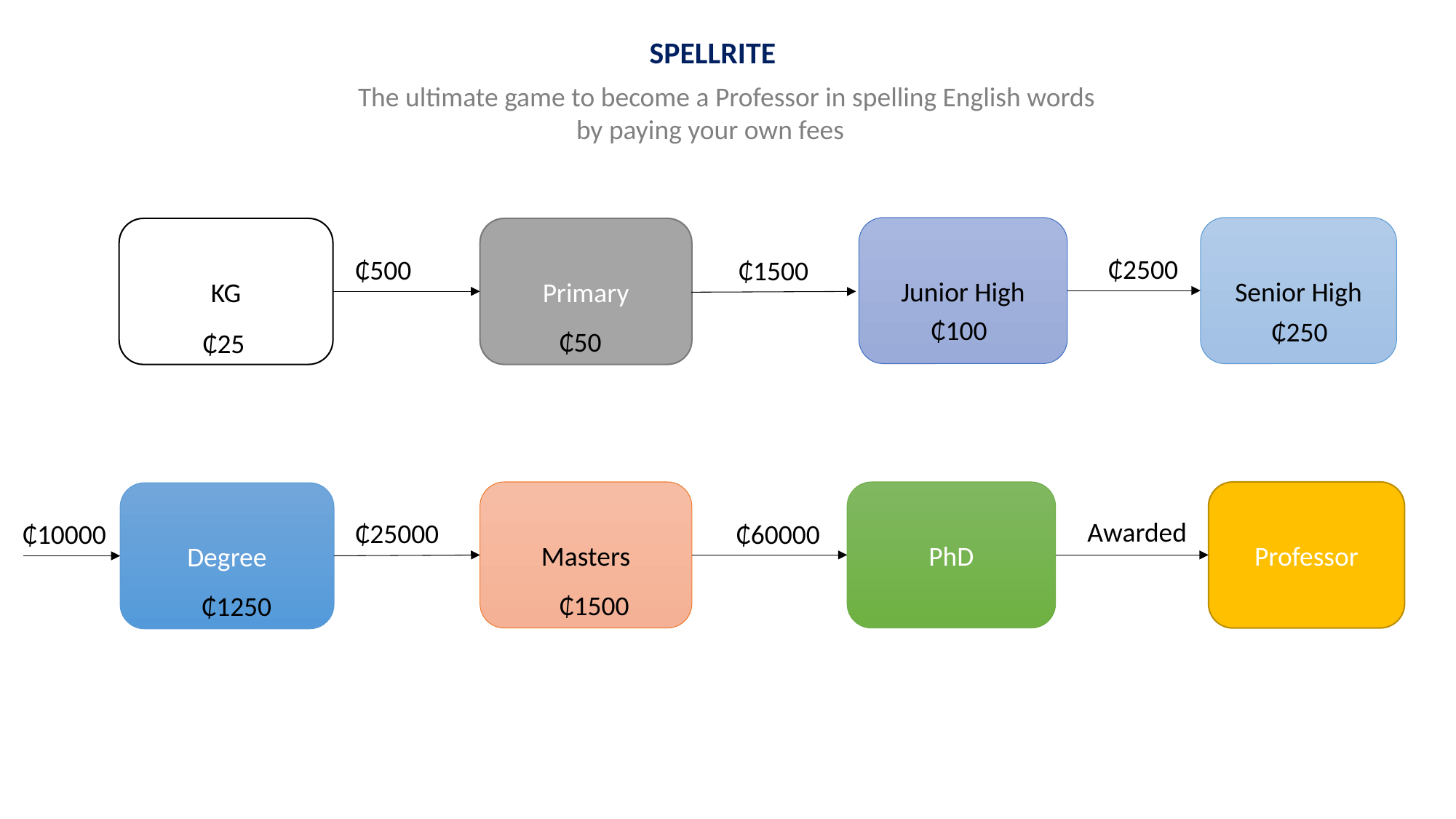

SPELLRITE
The ultimate game to become a Professor in spelling English words
		by paying your own fees
Junior High
Senior High
KG
Primary
₵2500
₵500
₵1500
₵100
₵250
₵50
₵25
Masters
PhD
Professor
Degree
Awarded
₵25000
₵10000
₵60000
₵1500
₵1250